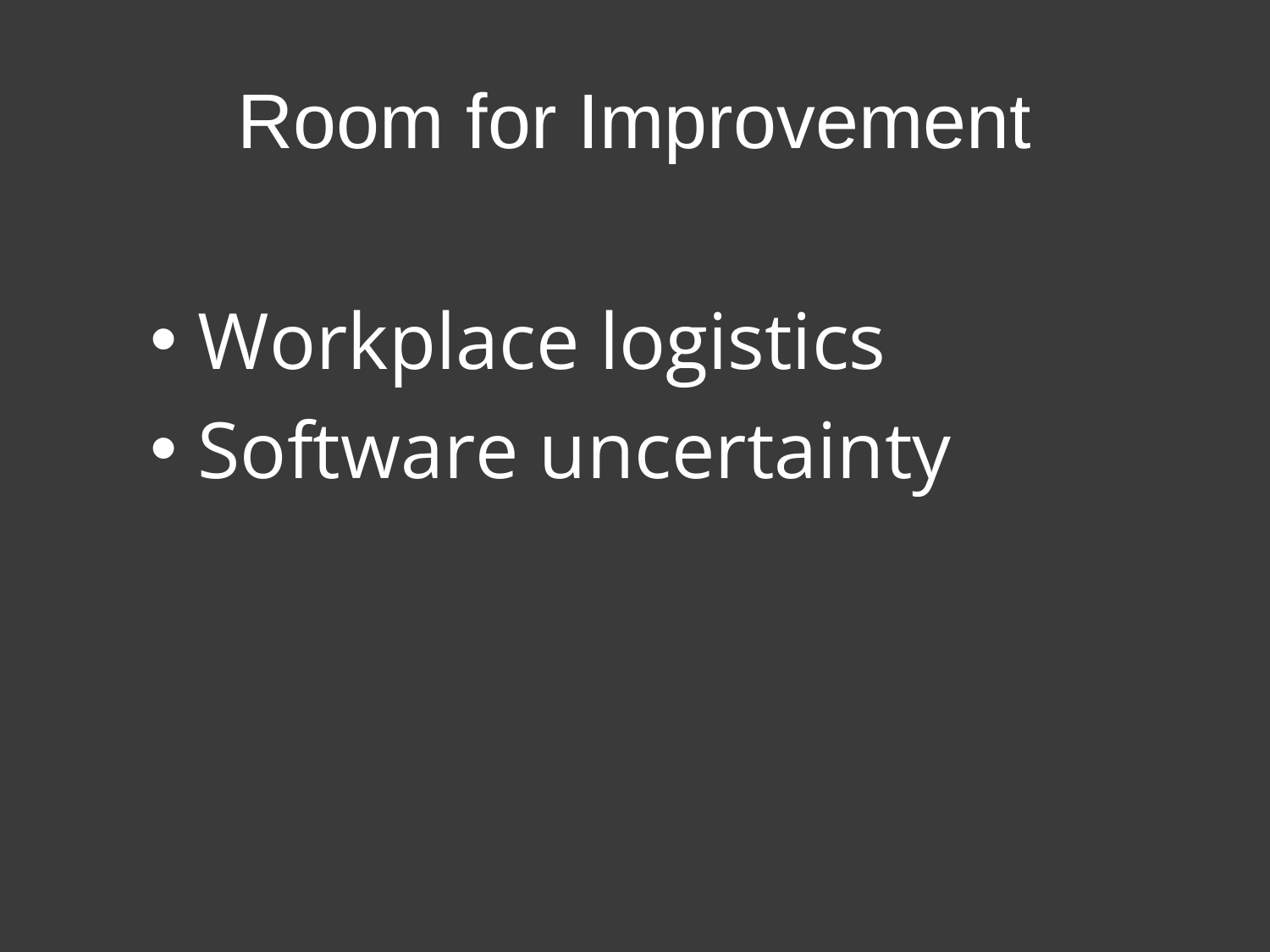

# Room for Improvement
Workplace logistics
Software uncertainty